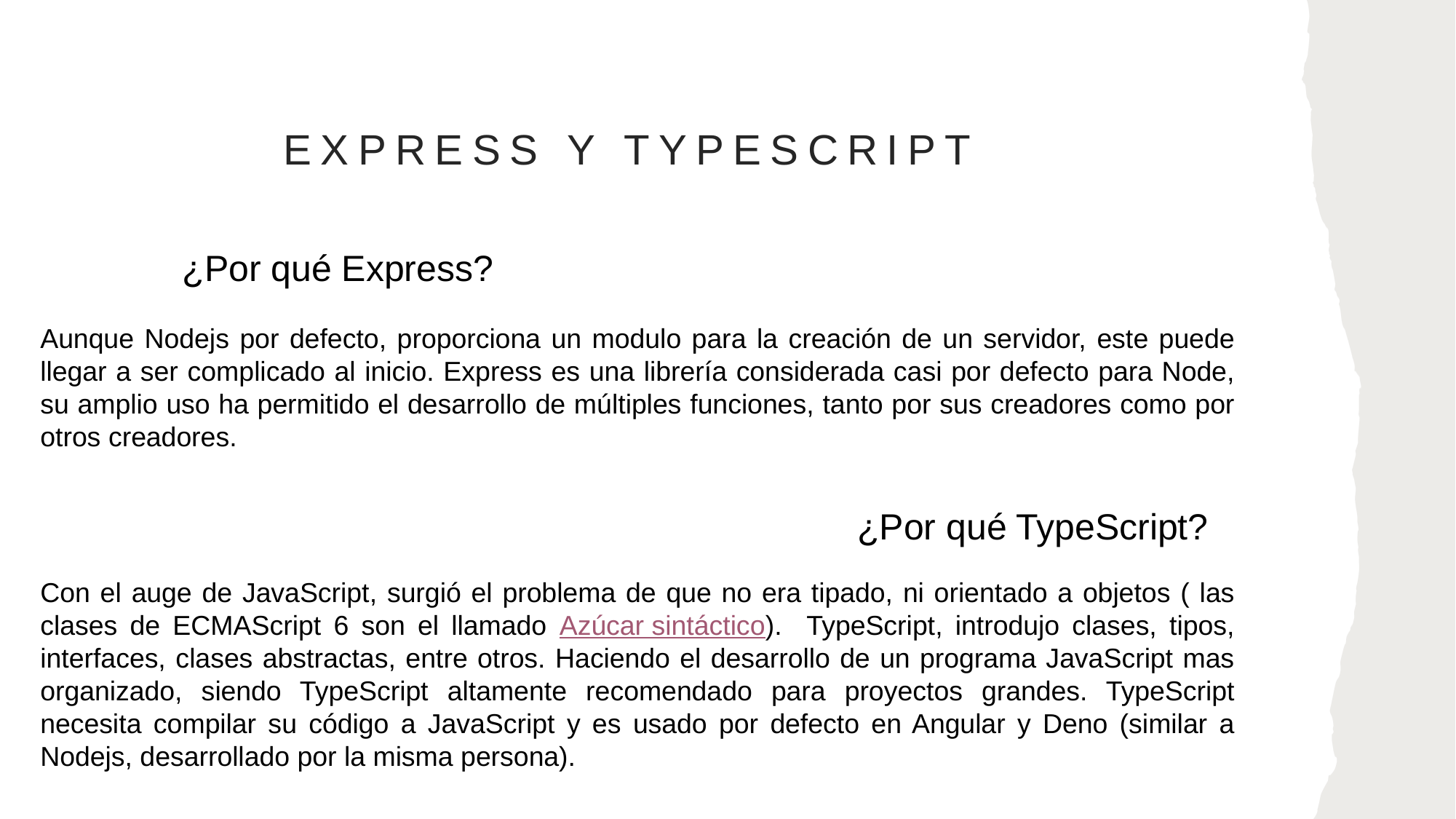

# Express y TypeScript
¿Por qué Express?
Aunque Nodejs por defecto, proporciona un modulo para la creación de un servidor, este puede llegar a ser complicado al inicio. Express es una librería considerada casi por defecto para Node, su amplio uso ha permitido el desarrollo de múltiples funciones, tanto por sus creadores como por otros creadores.
¿Por qué TypeScript?
Con el auge de JavaScript, surgió el problema de que no era tipado, ni orientado a objetos ( las clases de ECMAScript 6 son el llamado Azúcar sintáctico).  TypeScript, introdujo clases, tipos, interfaces, clases abstractas, entre otros. Haciendo el desarrollo de un programa JavaScript mas organizado, siendo TypeScript altamente recomendado para proyectos grandes. TypeScript necesita compilar su código a JavaScript y es usado por defecto en Angular y Deno (similar a Nodejs, desarrollado por la misma persona).